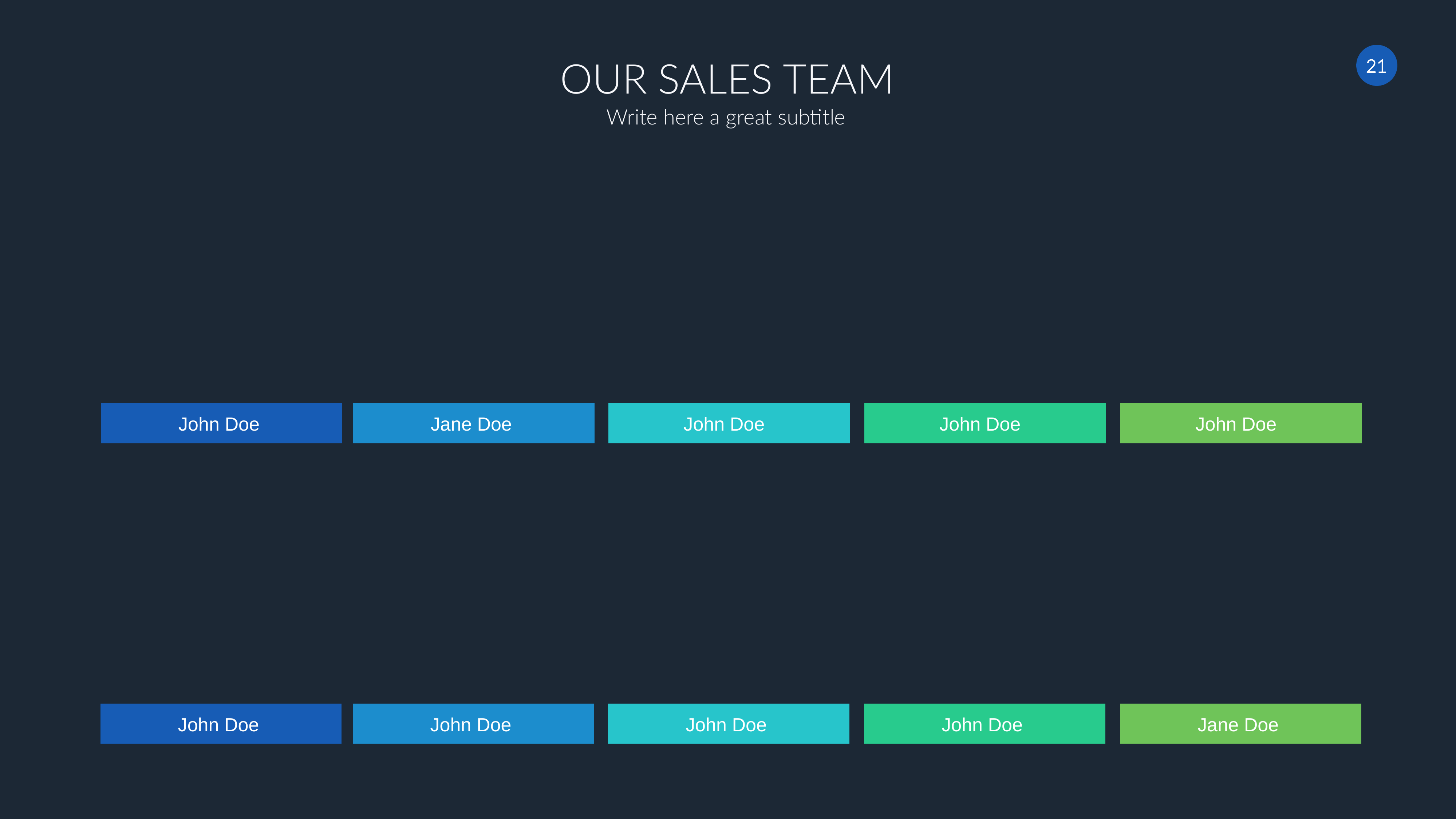

OUR SALES TEAM
Write here a great subtitle

John Doe
Jane Doe
John Doe
John Doe
John Doe

John Doe
John Doe
John Doe
John Doe
Jane Doe